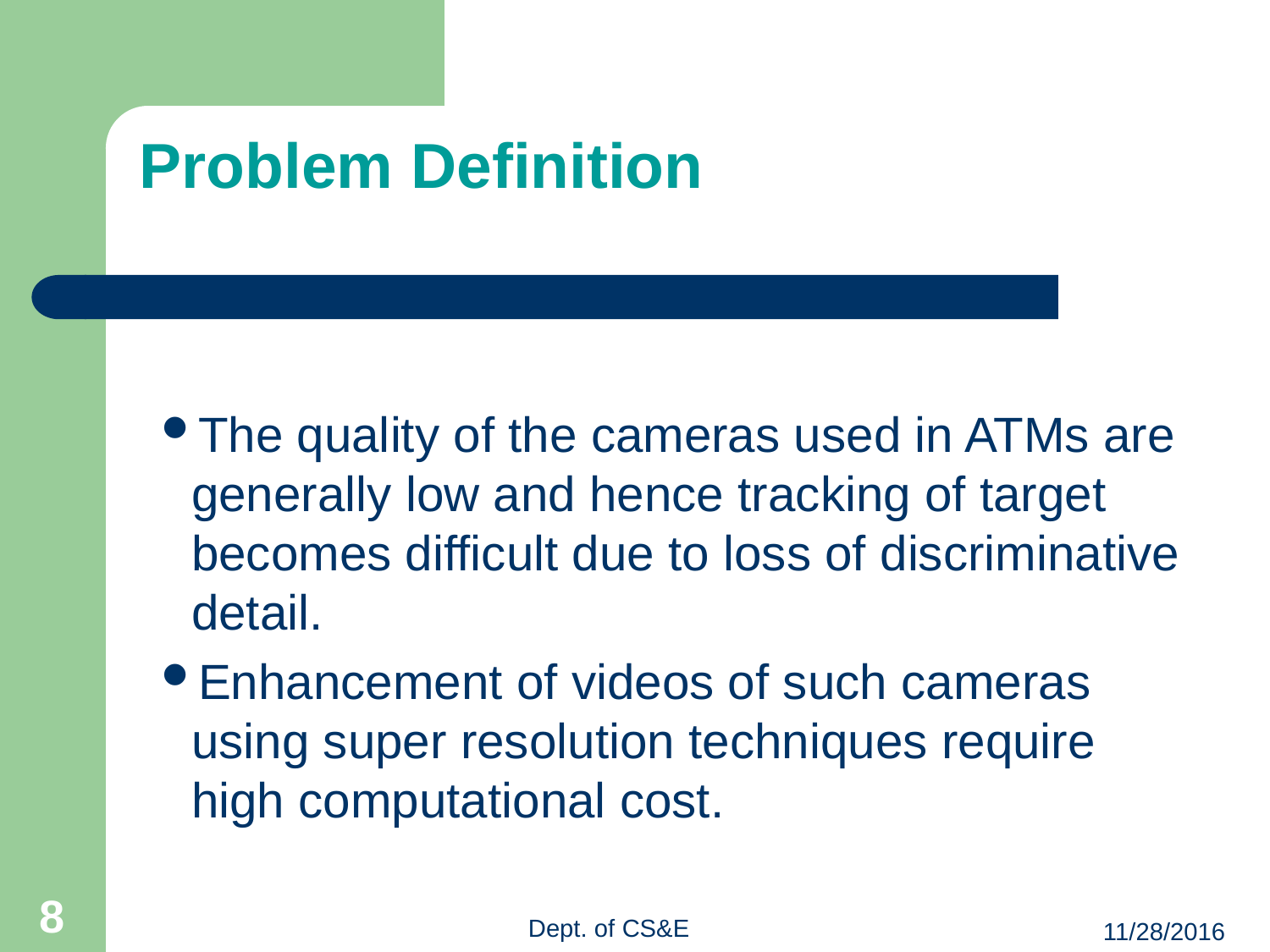

Problem Definition
The quality of the cameras used in ATMs are generally low and hence tracking of target becomes difficult due to loss of discriminative detail.
Enhancement of videos of such cameras using super resolution techniques require high computational cost.
8
Dept. of CS&E
11/28/2016